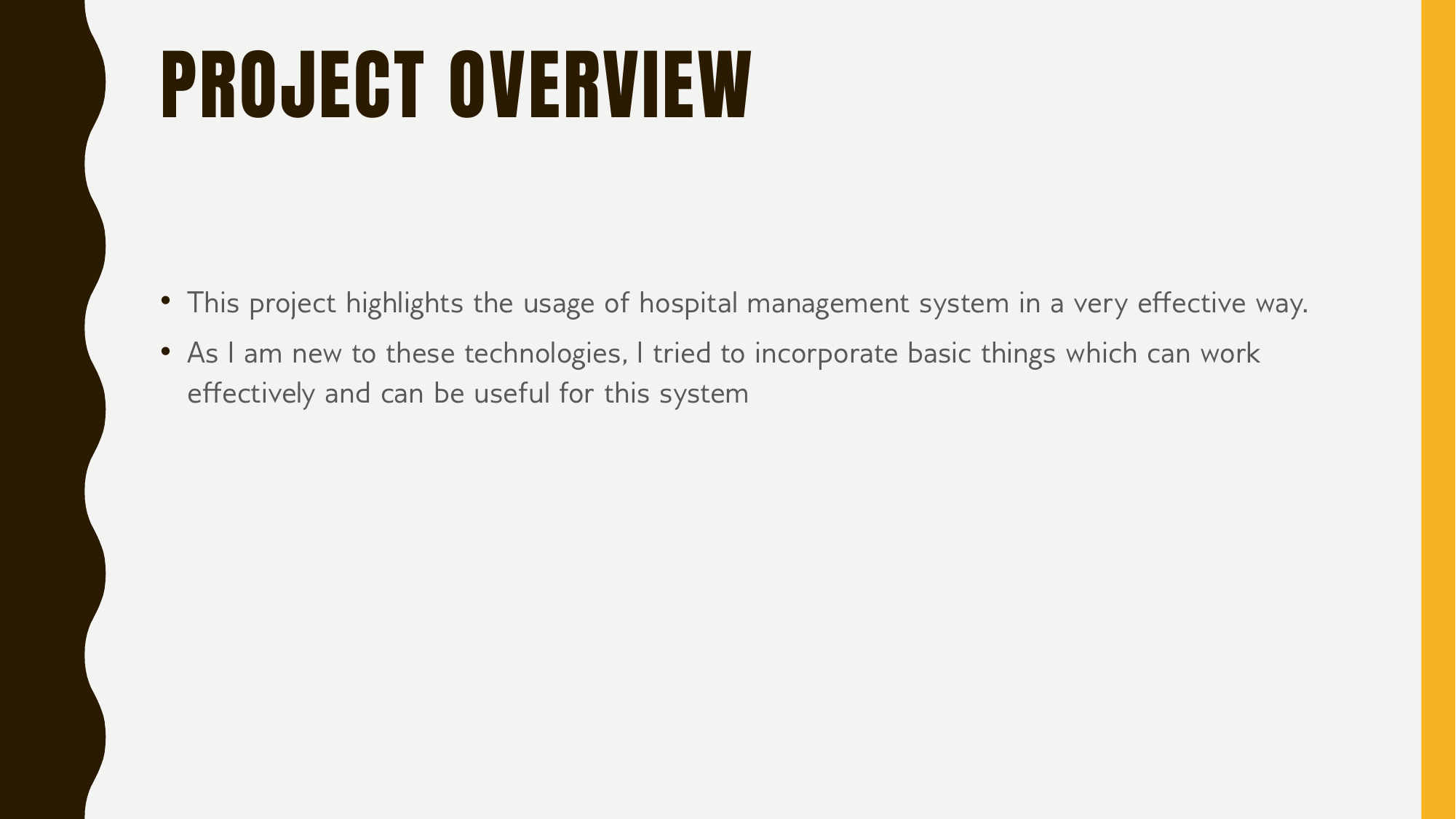

# PROJECT OVERVIEW
This project highlights the usage of hospital management system in a very effective way.
As I am new to these technologies, I tried to incorporate basic things which can work effectively and can be useful for this system